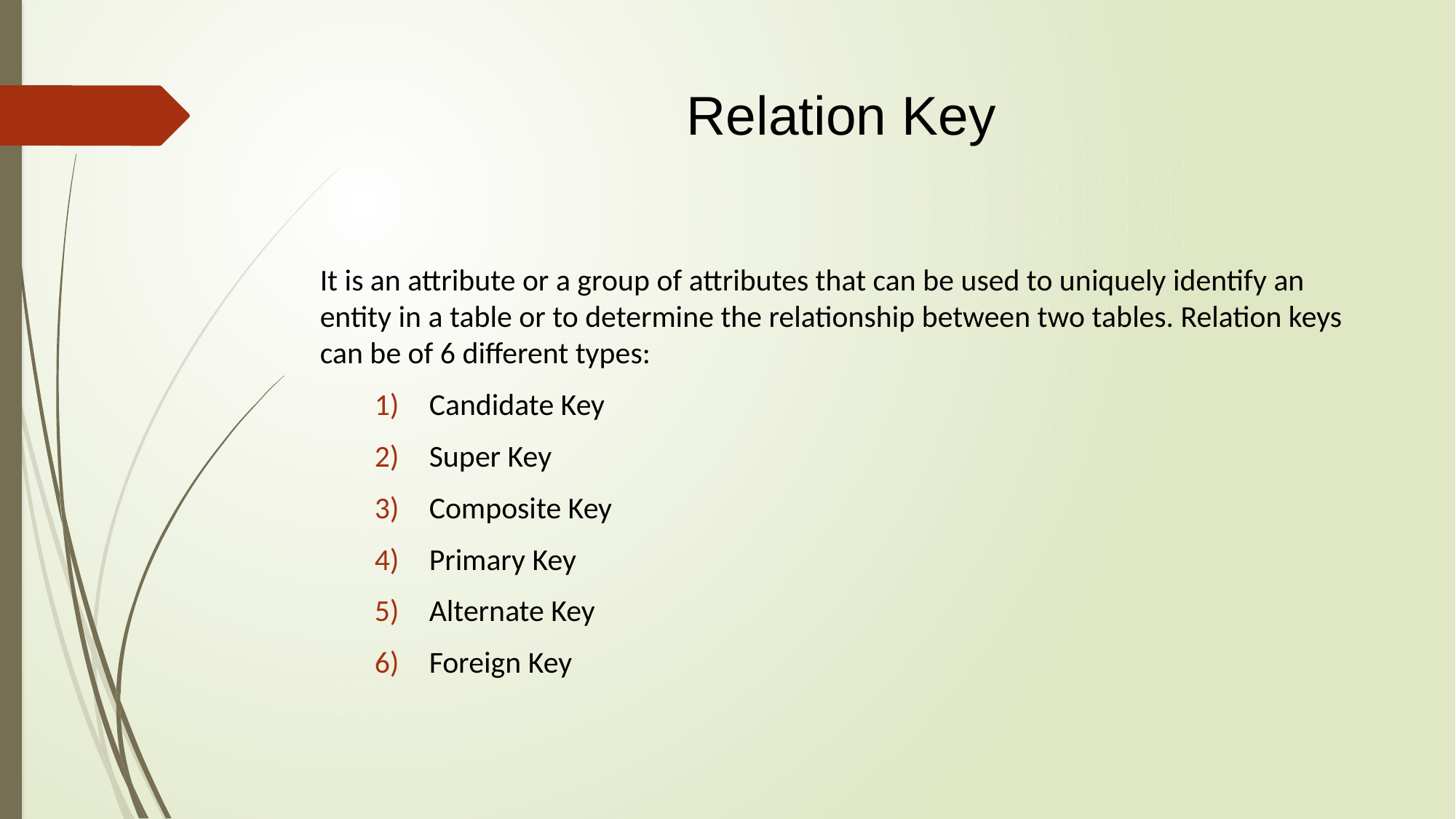

# Relation Key
It is an attribute or a group of attributes that can be used to uniquely identify an entity in a table or to determine the relationship between two tables. Relation keys can be of 6 different types:
Candidate Key
Super Key
Composite Key
Primary Key
Alternate Key
Foreign Key